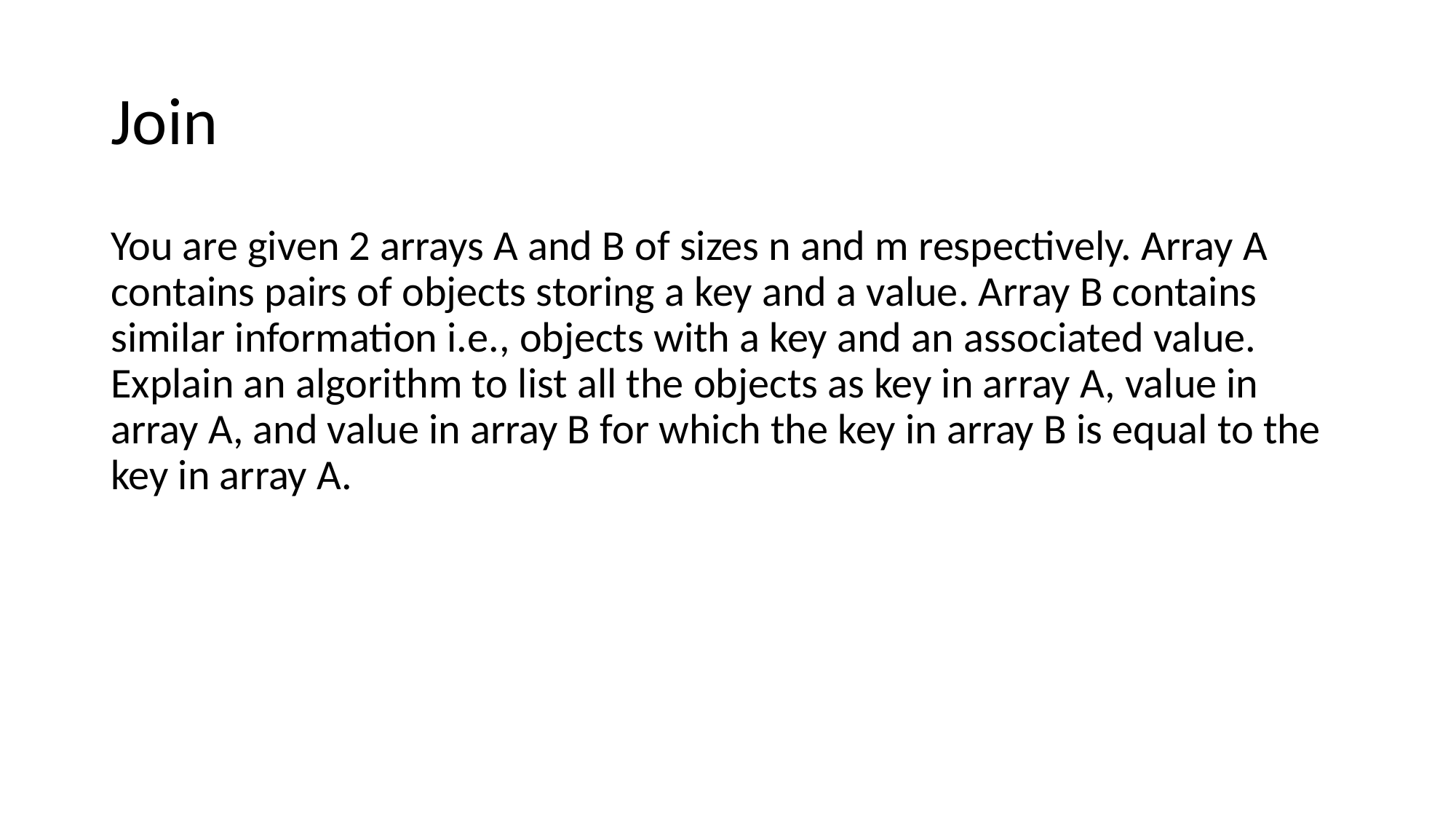

# Join
You are given 2 arrays A and B of sizes n and m respectively. Array A contains pairs of objects storing a key and a value. Array B contains similar information i.e., objects with a key and an associated value. Explain an algorithm to list all the objects as key in array A, value in array A, and value in array B for which the key in array B is equal to the key in array A.